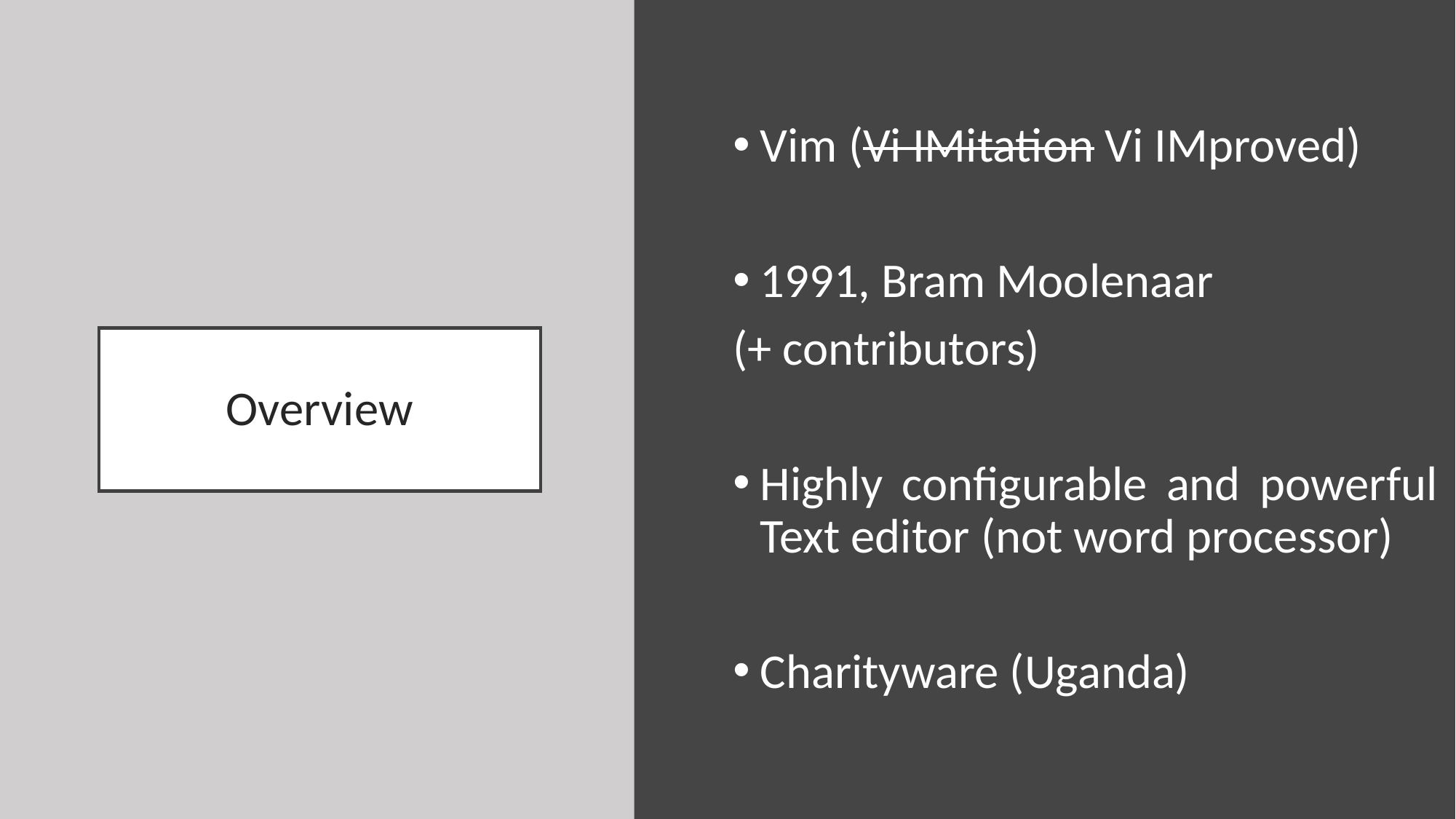

Vim (Vi IMitation Vi IMproved)

1991, Bram Moolenaar
(+ contributors)

Highly configurable and powerful Text editor (not word processor)

Charityware (Uganda)
# Overview